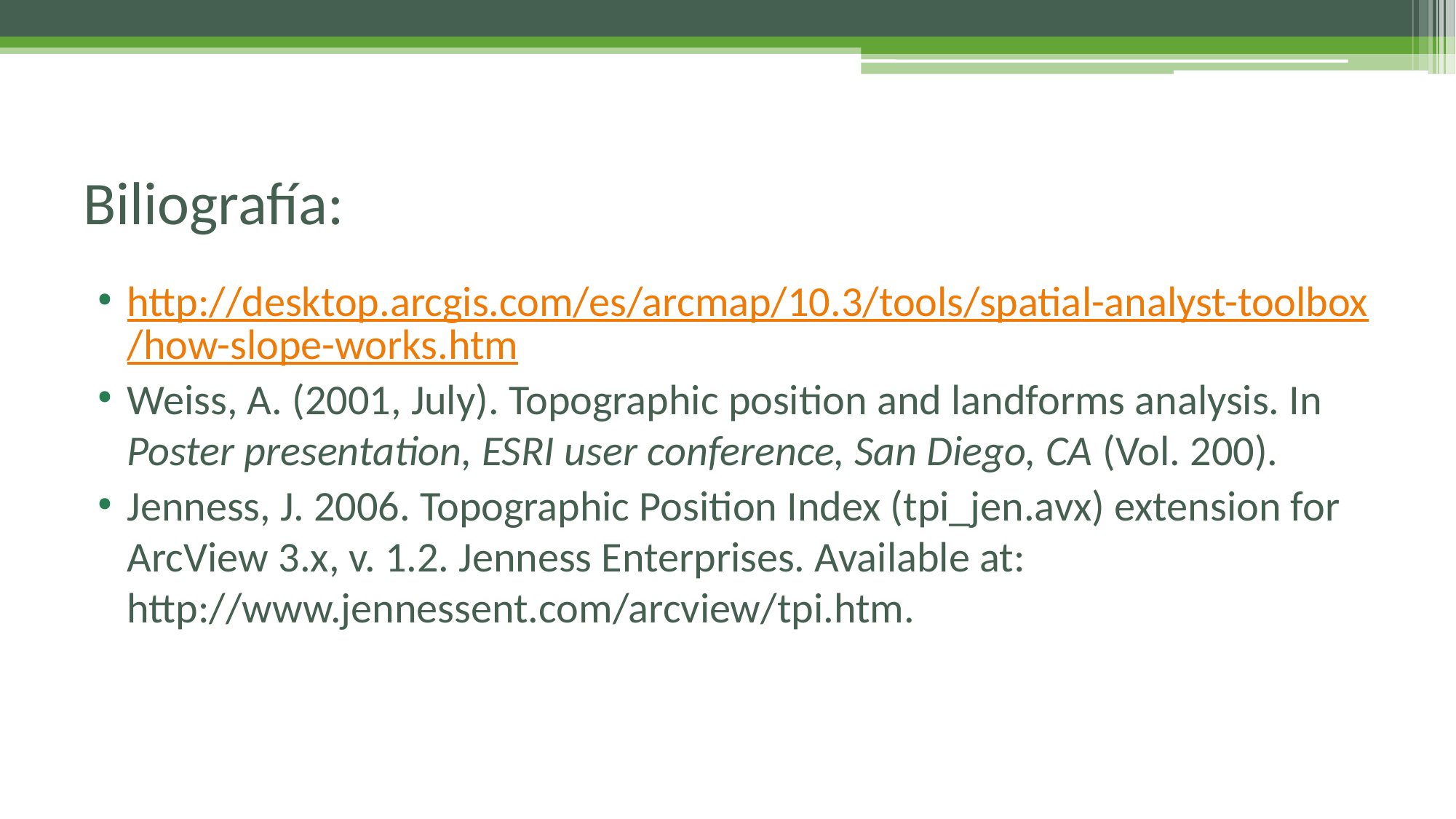

# Biliografía:
http://desktop.arcgis.com/es/arcmap/10.3/tools/spatial-analyst-toolbox/how-slope-works.htm
Weiss, A. (2001, July). Topographic position and landforms analysis. In Poster presentation, ESRI user conference, San Diego, CA (Vol. 200).
Jenness, J. 2006. Topographic Position Index (tpi_jen.avx) extension for ArcView 3.x, v. 1.2. Jenness Enterprises. Available at: http://www.jennessent.com/arcview/tpi.htm.